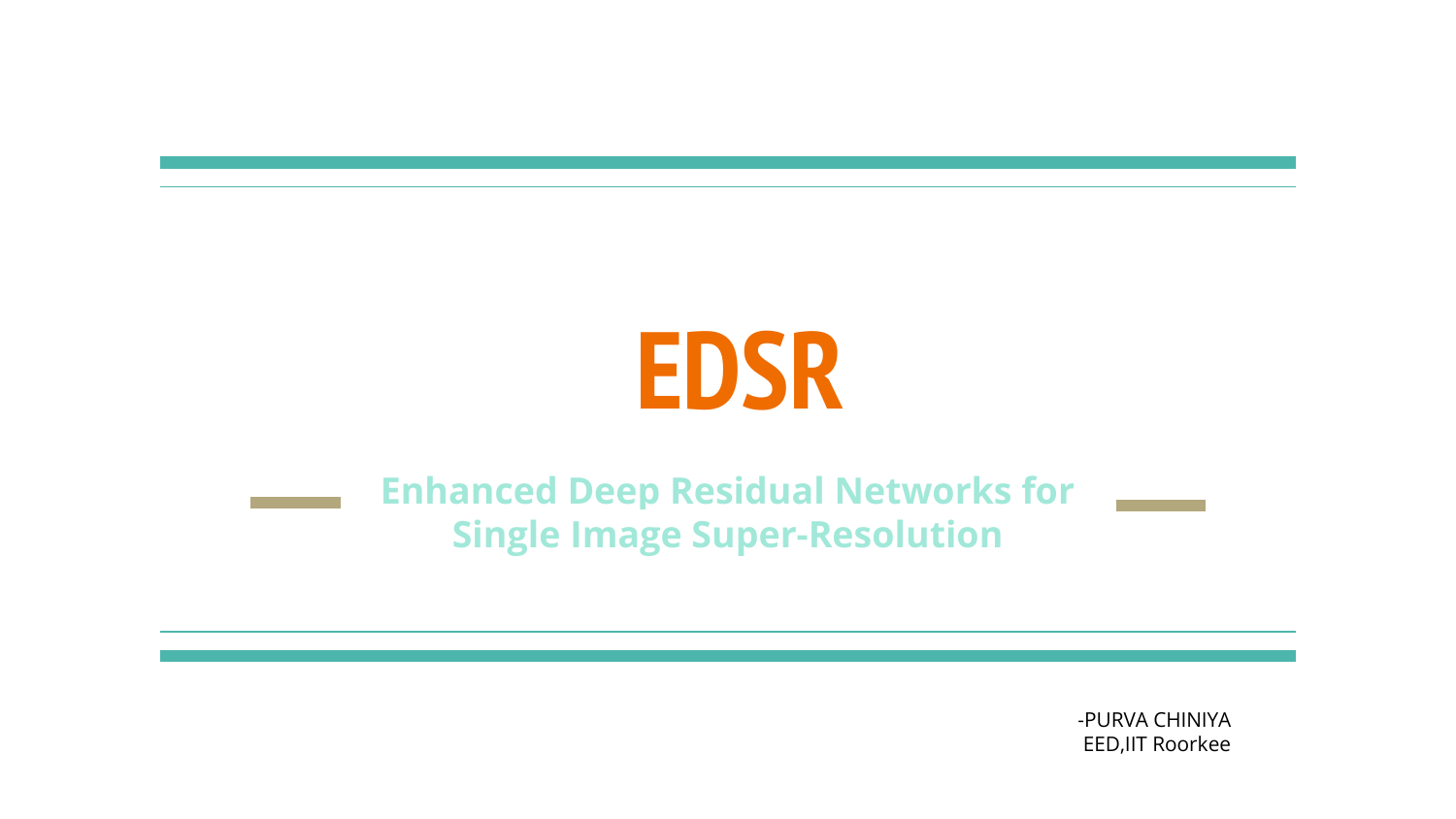

# EDSR
Enhanced Deep Residual Networks for Single Image Super-Resolution

-PURVA CHINIYA
 EED,IIT Roorkee